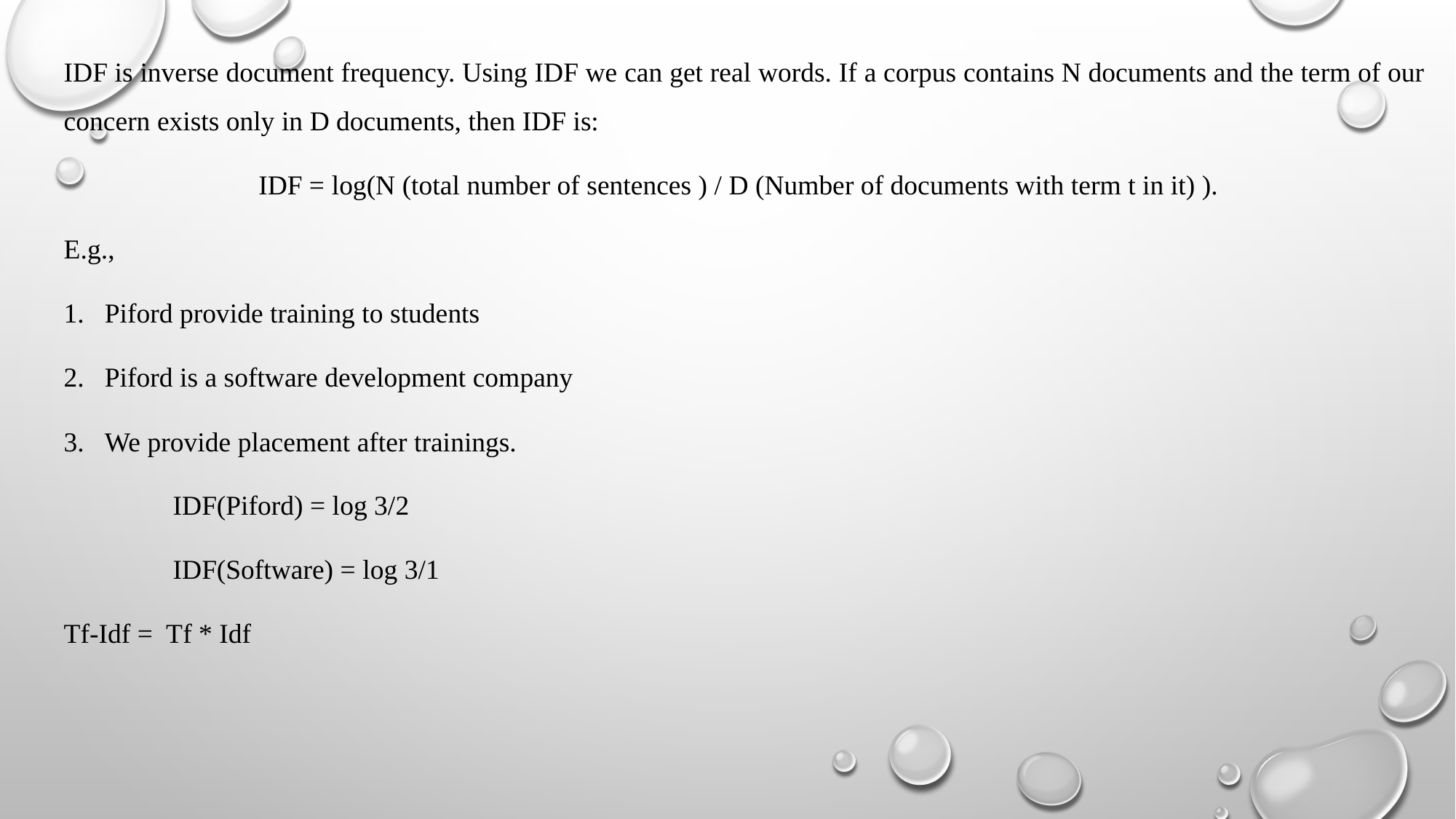

IDF is inverse document frequency. Using IDF we can get real words. If a corpus contains N documents and the term of our concern exists only in D documents, then IDF is:
IDF = log(N (total number of sentences ) / D (Number of documents with term t in it) ).
E.g.,
Piford provide training to students
Piford is a software development company
We provide placement after trainings.
	IDF(Piford) = log 3/2
	IDF(Software) = log 3/1
Tf-Idf =  Tf * Idf